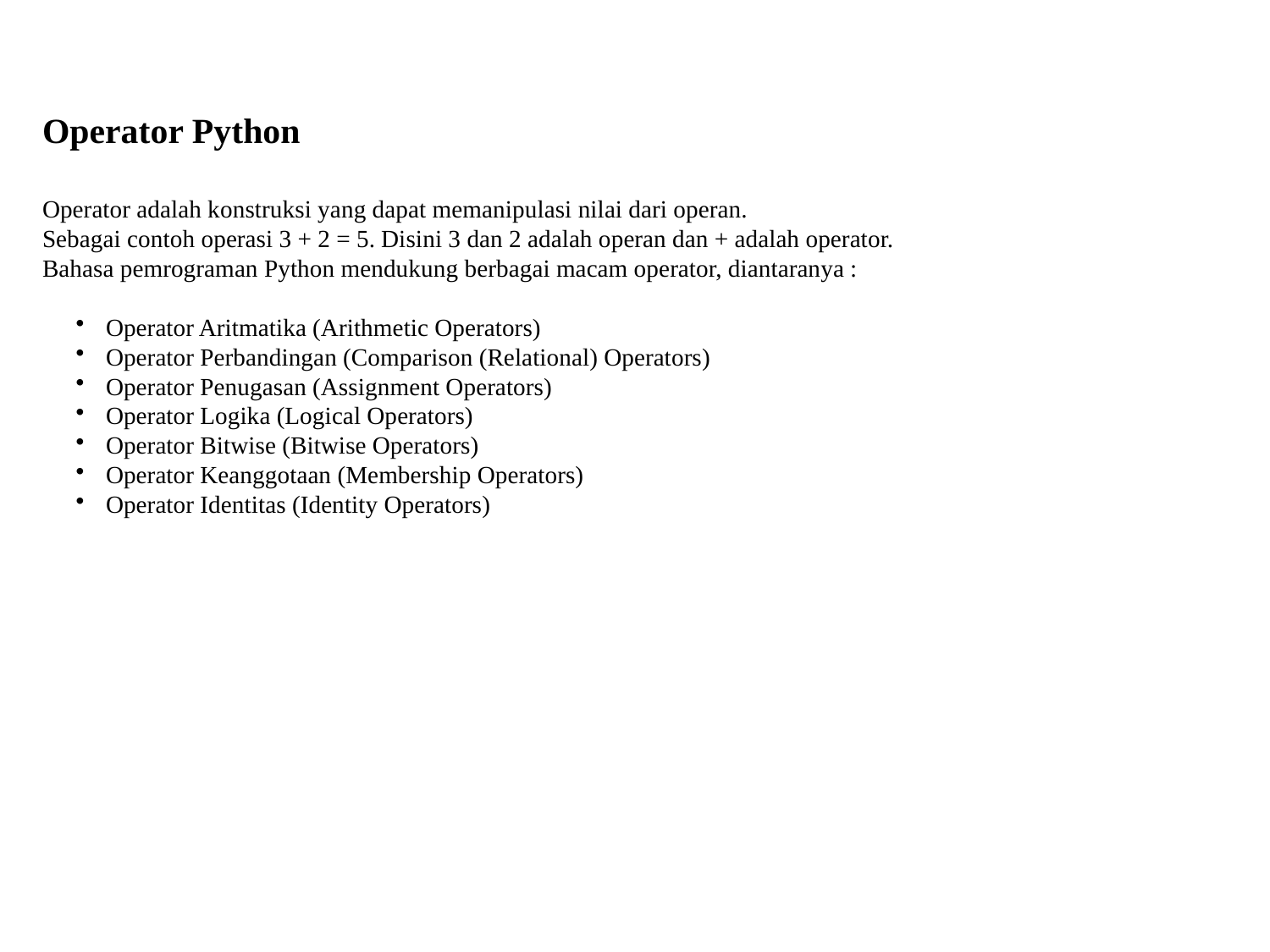

Operator Python

Operator adalah konstruksi yang dapat memanipulasi nilai dari operan.
Sebagai contoh operasi 3 + 2 = 5. Disini 3 dan 2 adalah operan dan + adalah operator.
Bahasa pemrograman Python mendukung berbagai macam operator, diantaranya :

Operator Aritmatika (Arithmetic Operators)
Operator Perbandingan (Comparison (Relational) Operators)
Operator Penugasan (Assignment Operators)
Operator Logika (Logical Operators)
Operator Bitwise (Bitwise Operators)
Operator Keanggotaan (Membership Operators)
Operator Identitas (Identity Operators)